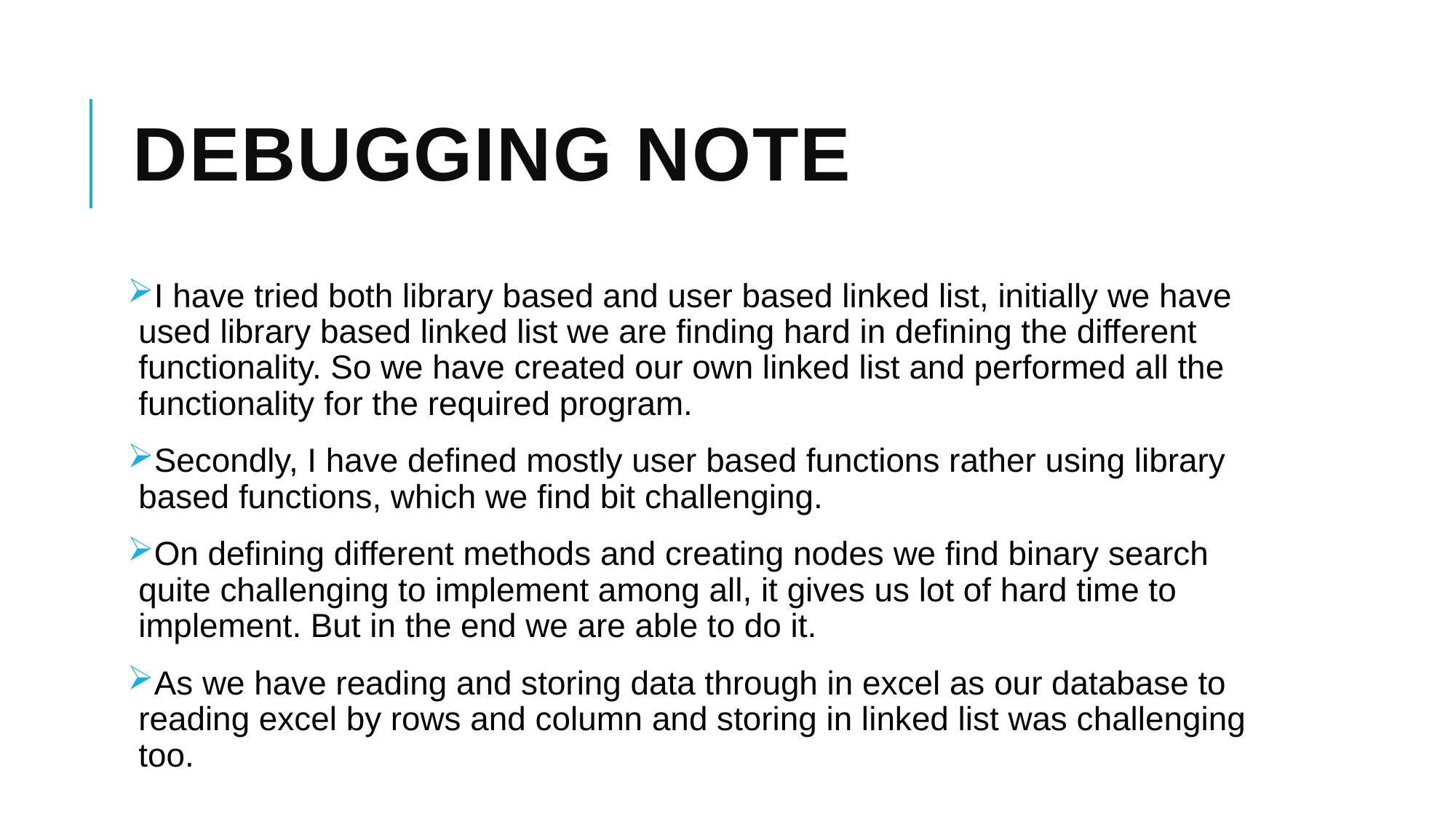

# Debugging Note
I have tried both library based and user based linked list, initially we have used library based linked list we are finding hard in defining the different functionality. So we have created our own linked list and performed all the functionality for the required program.
Secondly, I have defined mostly user based functions rather using library based functions, which we find bit challenging.
On defining different methods and creating nodes we find binary search quite challenging to implement among all, it gives us lot of hard time to implement. But in the end we are able to do it.
As we have reading and storing data through in excel as our database to reading excel by rows and column and storing in linked list was challenging too.